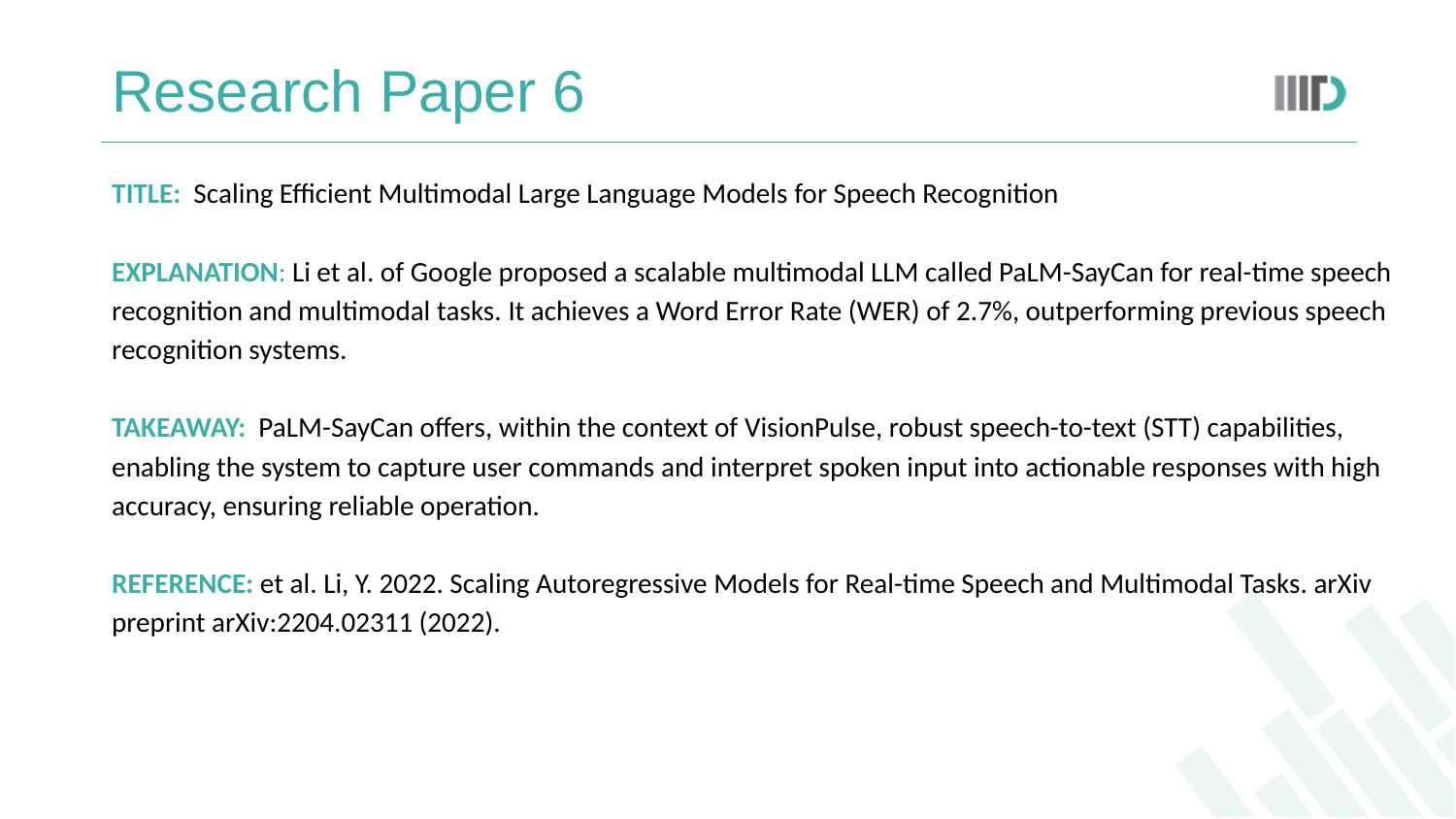

# Research Paper 6
TITLE:  Scaling Efficient Multimodal Large Language Models for Speech Recognition

EXPLANATION: Li et al. of Google proposed a scalable multimodal LLM called PaLM-SayCan for real-time speech recognition and multimodal tasks. It achieves a Word Error Rate (WER) of 2.7%, outperforming previous speech recognition systems.

TAKEAWAY:  PaLM-SayCan offers, within the context of VisionPulse, robust speech-to-text (STT) capabilities,
enabling the system to capture user commands and interpret spoken input into actionable responses with high
accuracy, ensuring reliable operation.

REFERENCE: et al. Li, Y. 2022. Scaling Autoregressive Models for Real-time Speech and Multimodal Tasks. arXiv preprint arXiv:2204.02311 (2022).